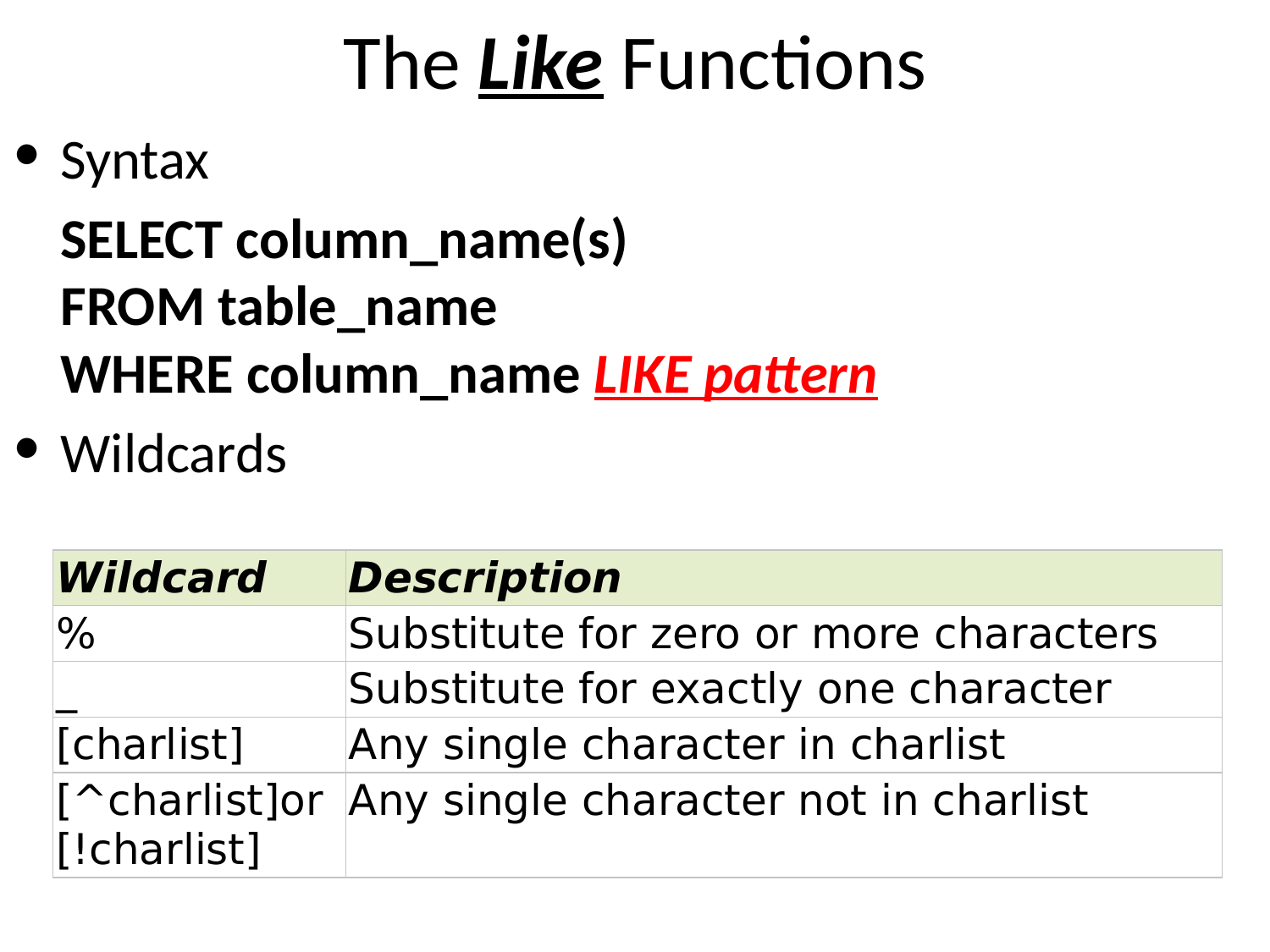

# The Like Functions

Syntax
	SELECT column_name(s)
FROM table_name
WHERE column_name LIKE pattern
Wildcards
| Wildcard | Description |
| --- | --- |
| % | Substitute for zero or more characters |
| \_ | Substitute for exactly one character |
| [charlist] | Any single character in charlist |
| [^charlist]or [!charlist] | Any single character not in charlist |